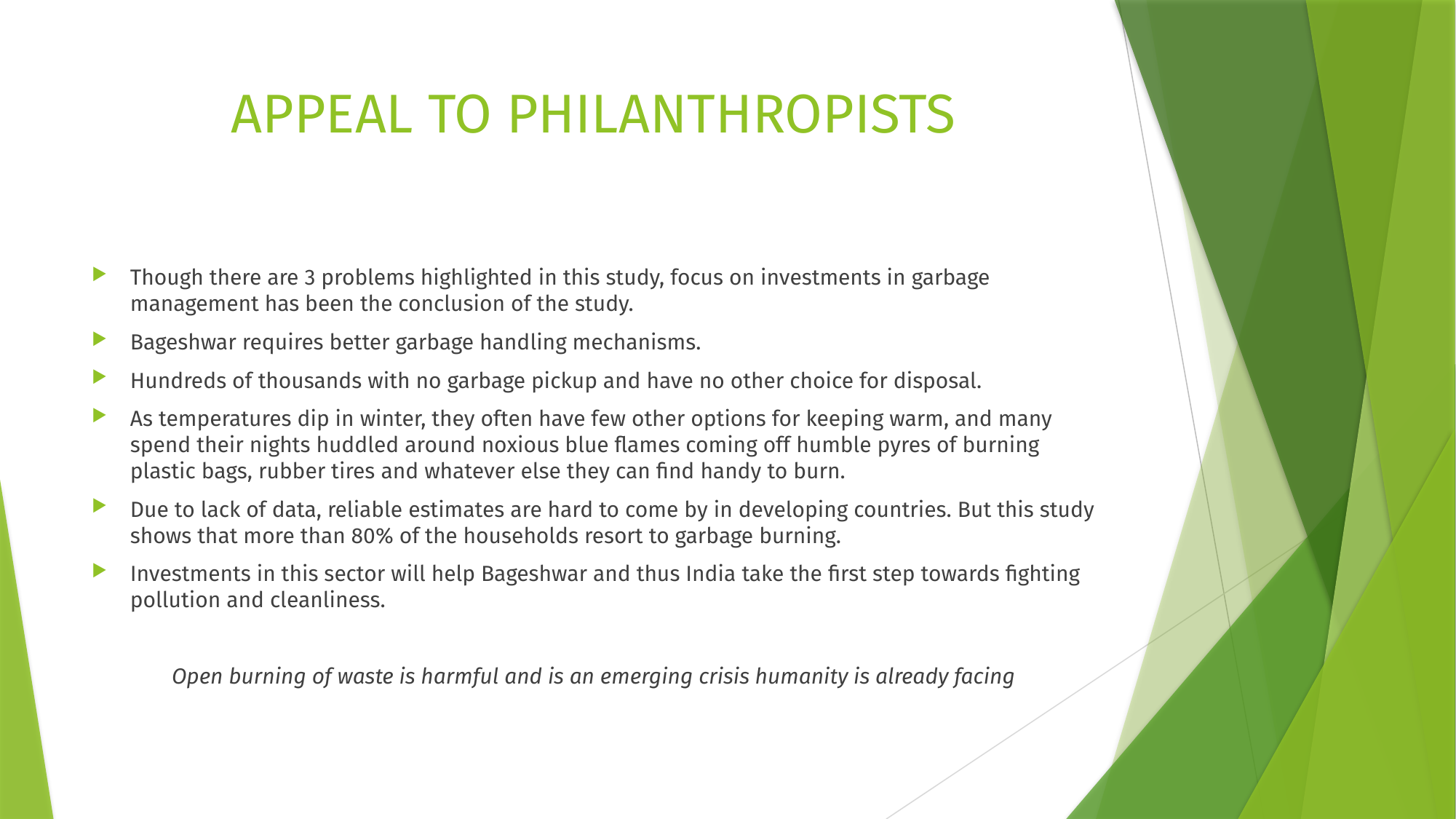

# APPEAL TO PHILANTHROPISTS
Though there are 3 problems highlighted in this study, focus on investments in garbage management has been the conclusion of the study.
Bageshwar requires better garbage handling mechanisms.
Hundreds of thousands with no garbage pickup and have no other choice for disposal.
As temperatures dip in winter, they often have few other options for keeping warm, and many spend their nights huddled around noxious blue flames coming off humble pyres of burning plastic bags, rubber tires and whatever else they can find handy to burn.
Due to lack of data, reliable estimates are hard to come by in developing countries. But this study shows that more than 80% of the households resort to garbage burning.
Investments in this sector will help Bageshwar and thus India take the first step towards fighting pollution and cleanliness.

Open burning of waste is harmful and is an emerging crisis humanity is already facing